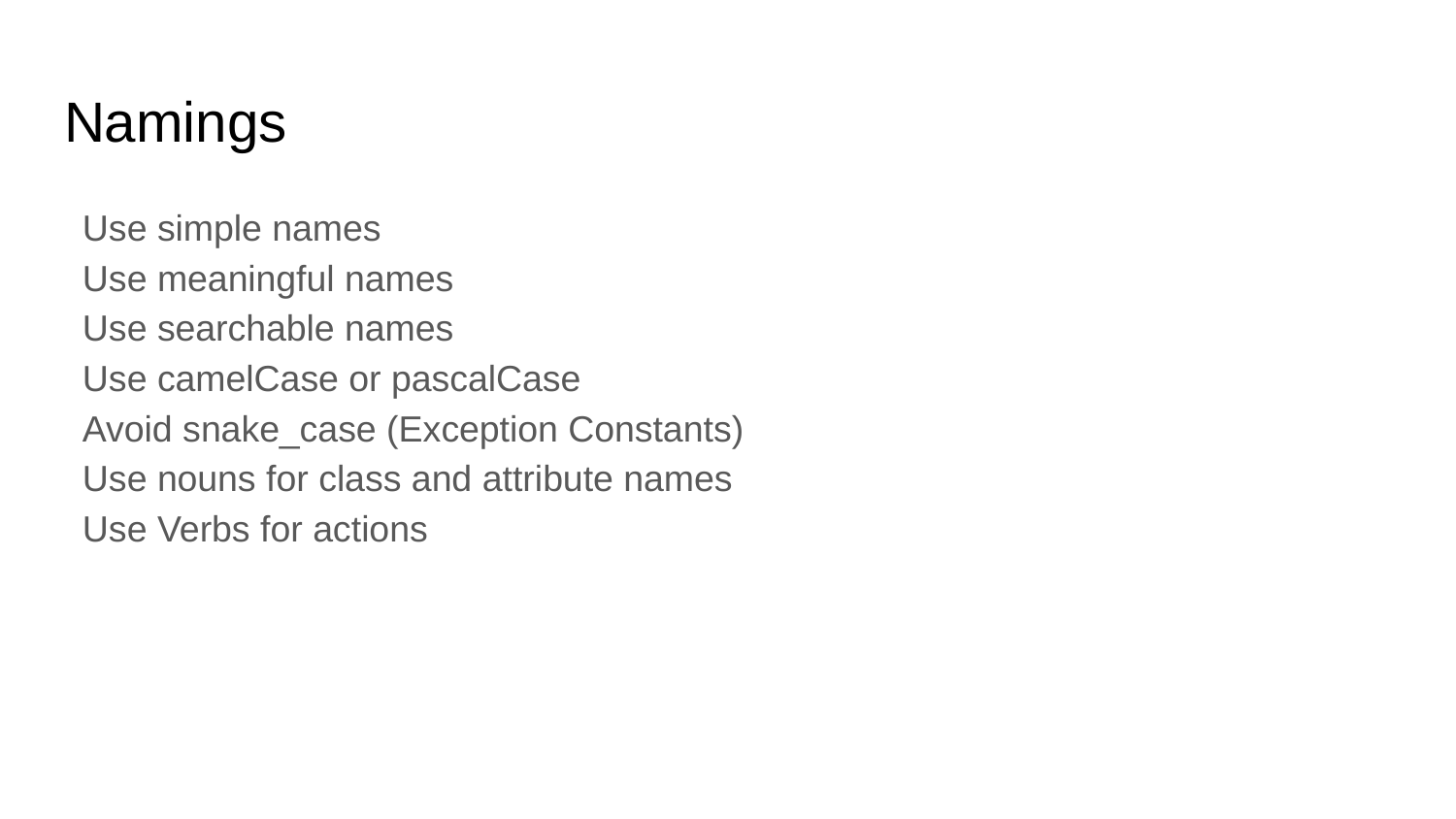

# Namings

Use simple names
Use meaningful names
Use searchable names
Use camelCase or pascalCase
Avoid snake_case (Exception Constants)
Use nouns for class and attribute names
Use Verbs for actions